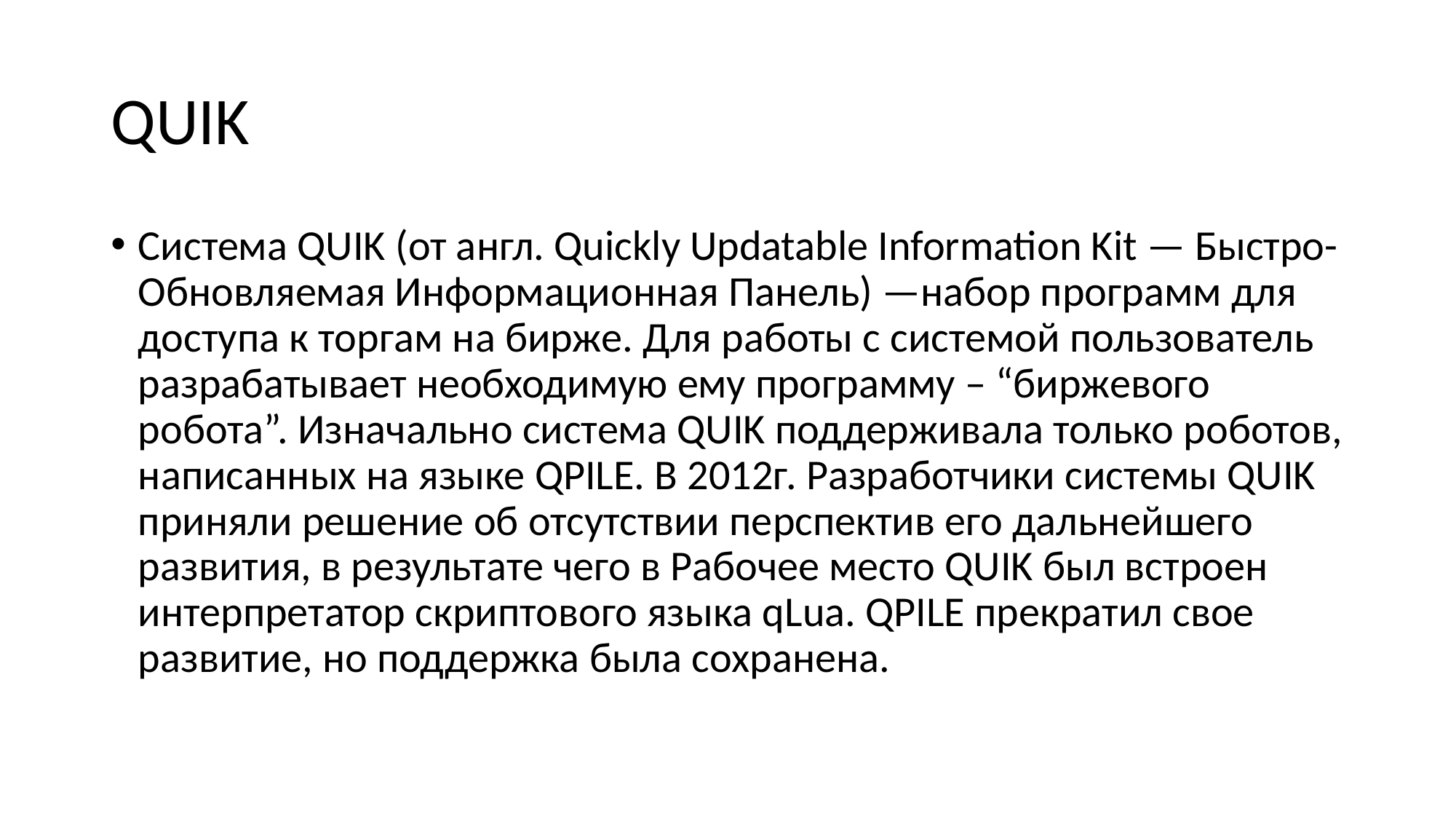

# QUIK
Система QUIK (от англ. Quickly Updatable Information Kit — Быстро-Обновляемая Информационная Панель) —набор программ для доступа к торгам на бирже. Для работы с системой пользователь разрабатывает необходимую ему программу – “биржевого робота”. Изначально система QUIK поддерживала только роботов, написанных на языке QPILE. В 2012г. Разработчики системы QUIK приняли решение об отсутствии перспектив его дальнейшего развития, в результате чего в Рабочее место QUIK был встроен интерпретатор скриптового языка qLua. QPILE прекратил свое развитие, но поддержка была сохранена.